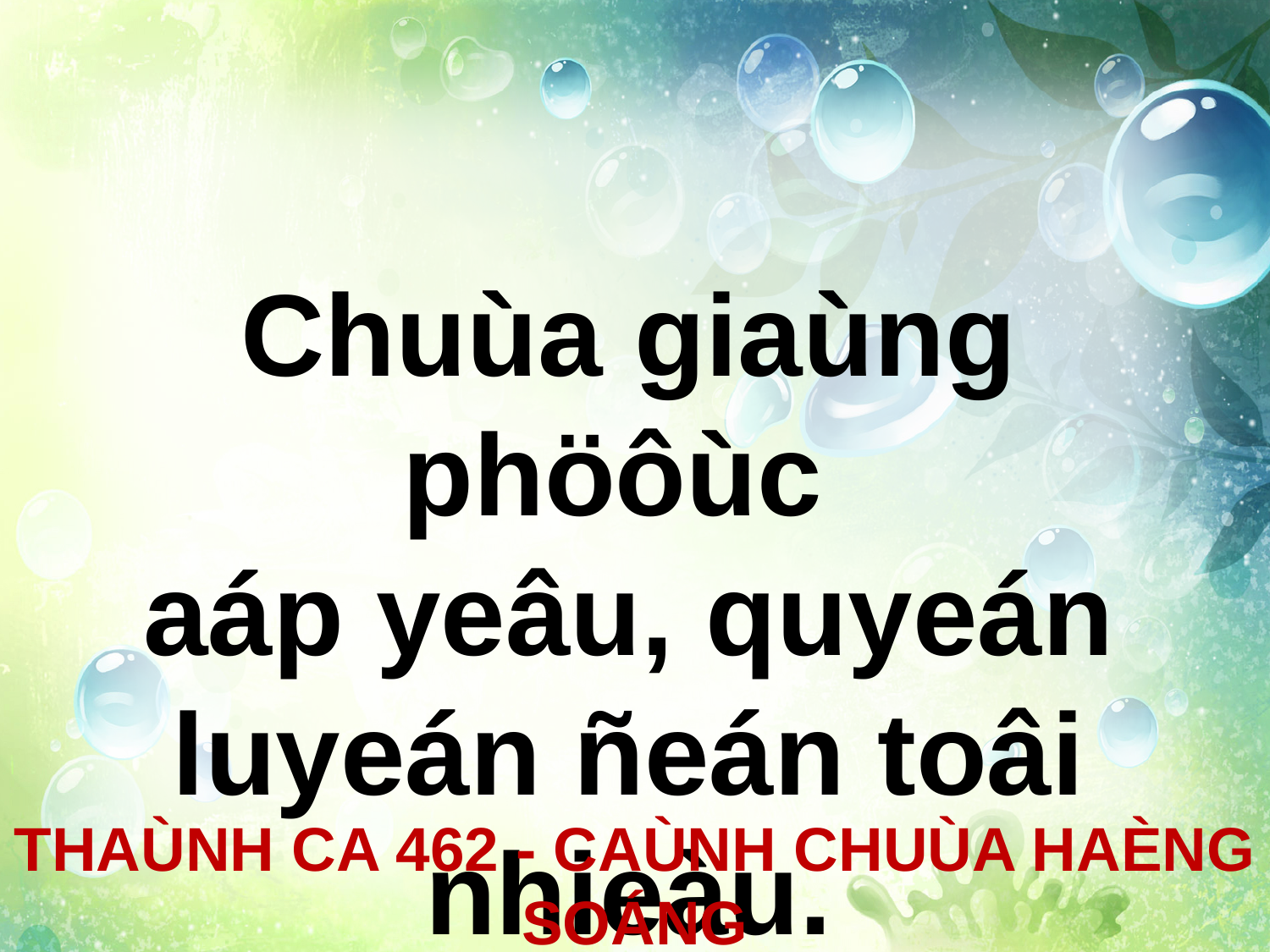

Chuùa giaùng phöôùc
aáp yeâu, quyeán luyeán ñeán toâi nhieàu.
THAÙNH CA 462 - CAÙNH CHUÙA HAÈNG SOÁNG